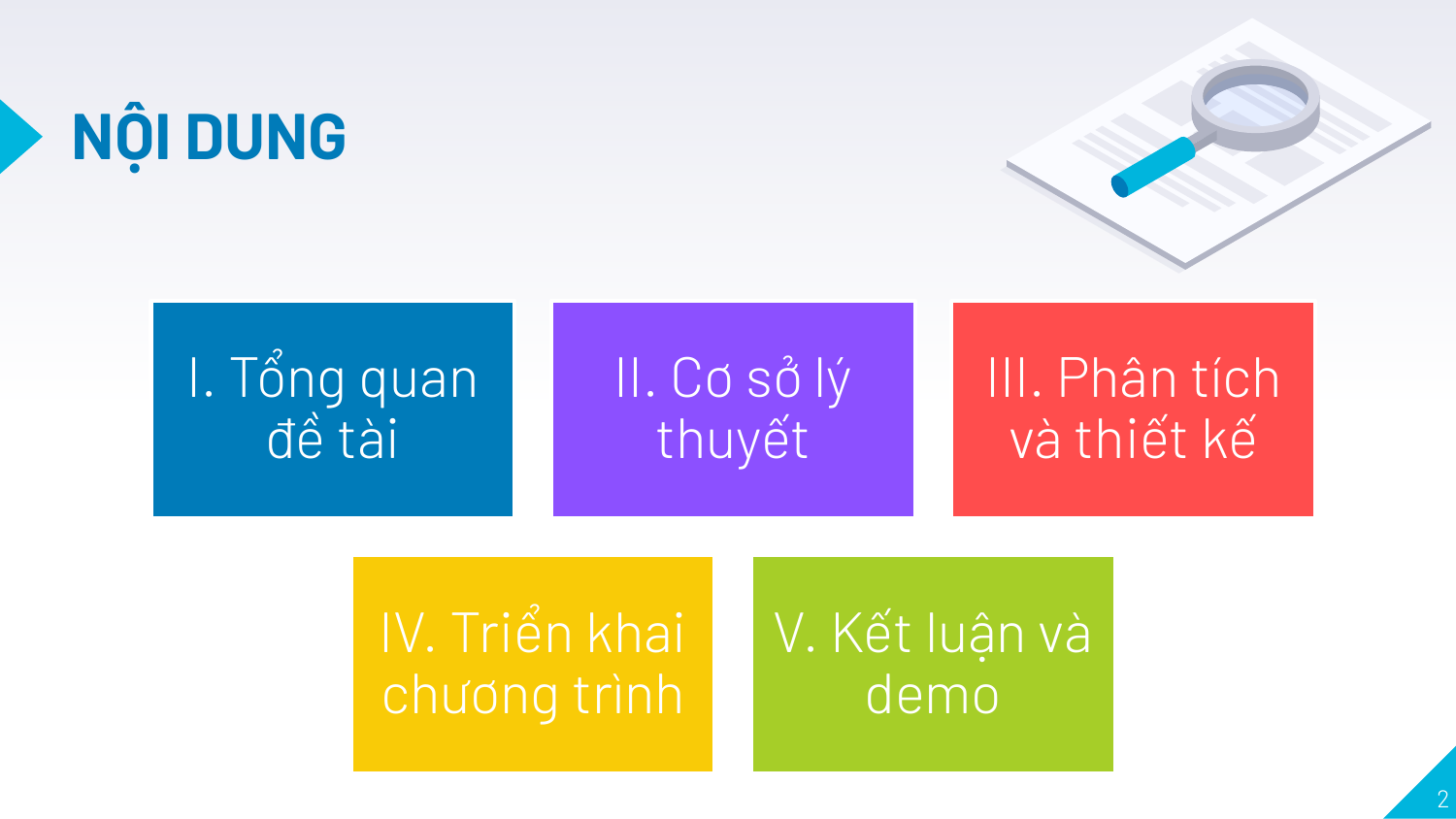

# NỘI DUNG
I. Tổng quan đề tài
II. Cơ sở lý thuyết
III. Phân tích và thiết kế
IV. Triển khai chương trình
V. Kết luận và demo
2